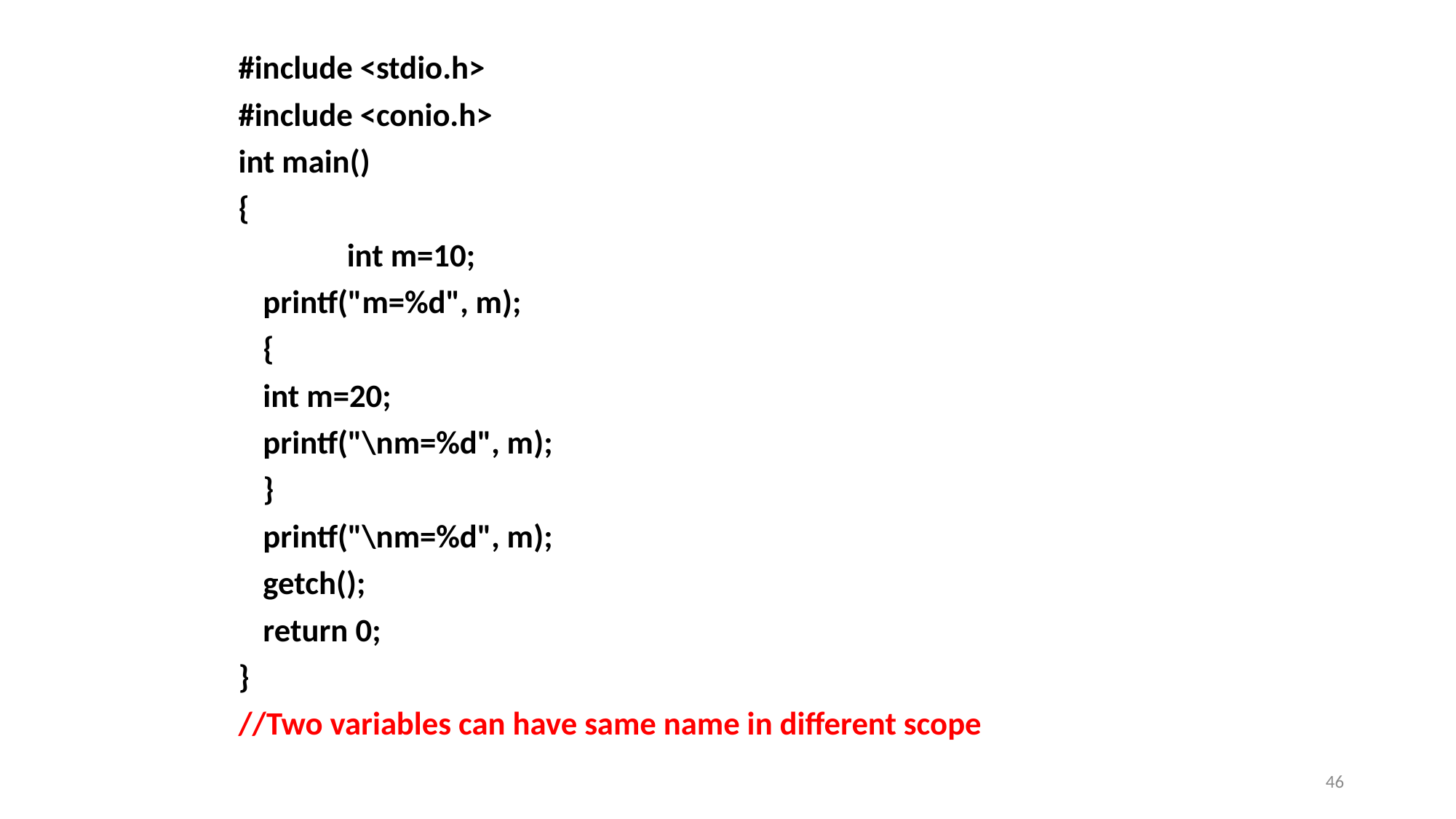

#include <stdio.h>
#include <conio.h>
int main()
{
	  	int m=10;
		printf("m=%d", m);
		{
			int m=20;
			printf("\nm=%d", m);
		}
		printf("\nm=%d", m);
		getch();
		return 0;
}
//Two variables can have same name in different scope
46